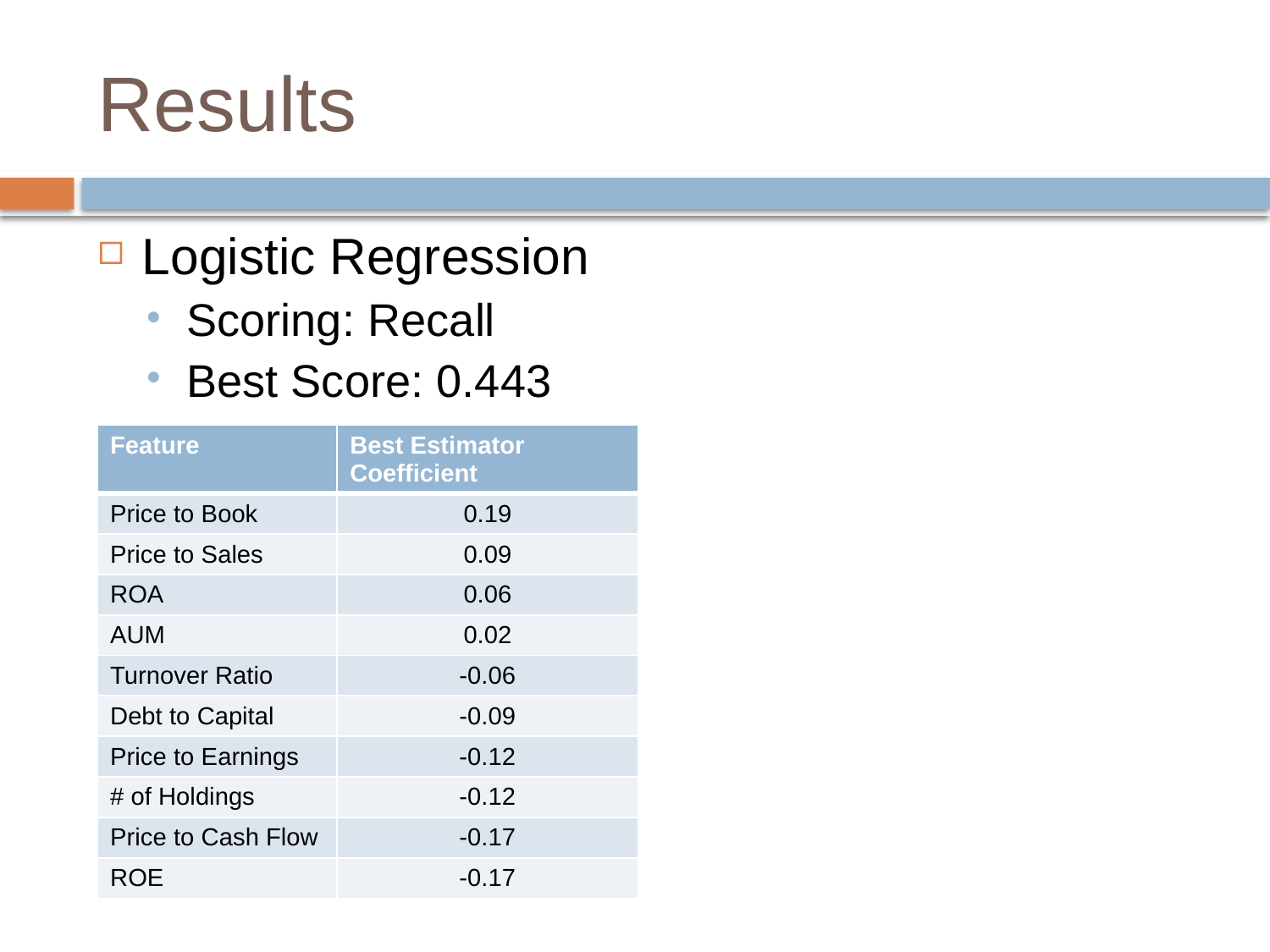

# Results
Logistic Regression
Scoring: Recall
Best Score: 0.443
| Feature | Best Estimator Coefficient |
| --- | --- |
| Price to Book | 0.19 |
| Price to Sales | 0.09 |
| ROA | 0.06 |
| AUM | 0.02 |
| Turnover Ratio | -0.06 |
| Debt to Capital | -0.09 |
| Price to Earnings | -0.12 |
| # of Holdings | -0.12 |
| Price to Cash Flow | -0.17 |
| ROE | -0.17 |